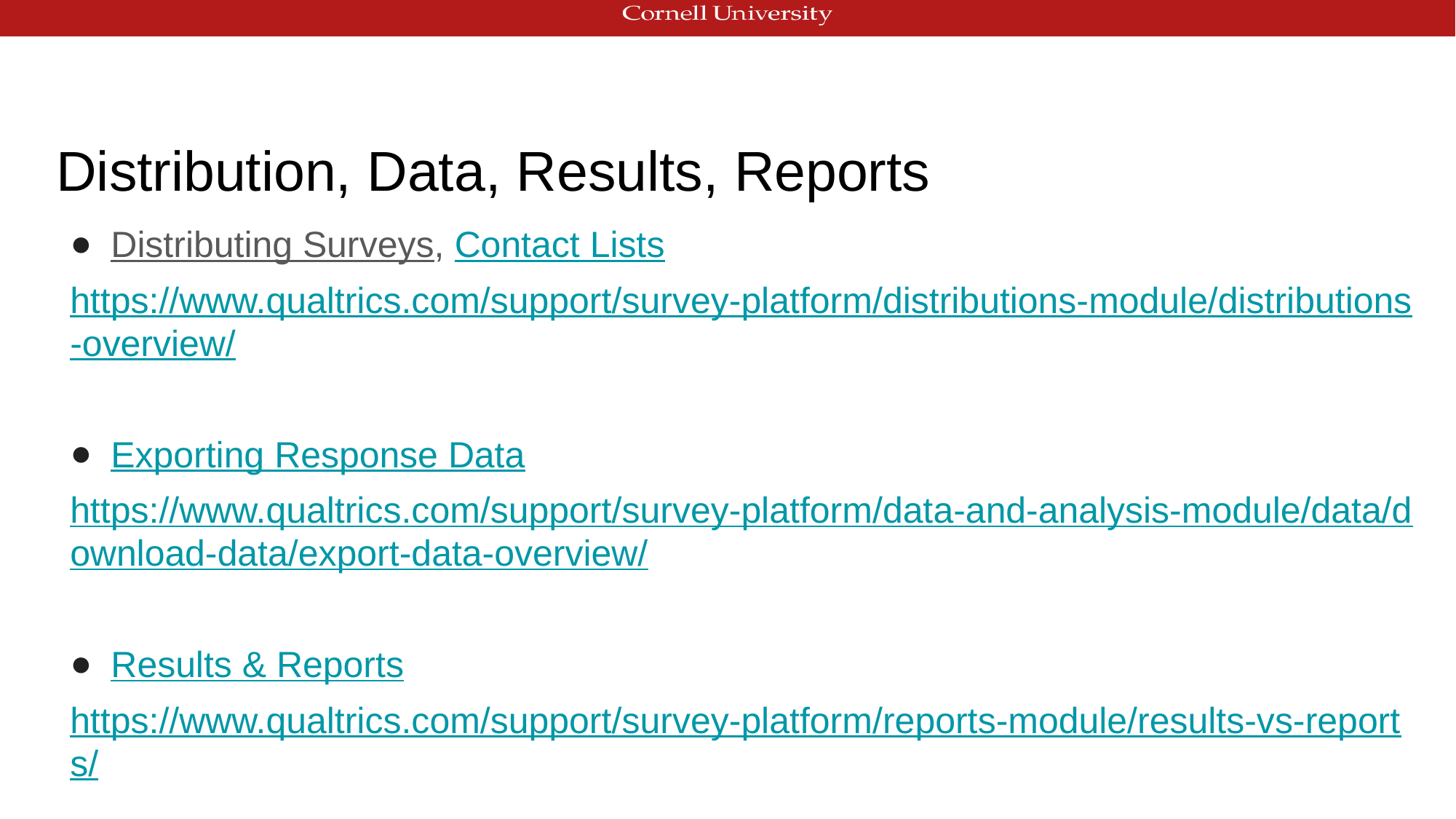

# Distribution, Data, Results, Reports
Distributing Surveys, Contact Lists
https://www.qualtrics.com/support/survey-platform/distributions-module/distributions-overview/

Exporting Response Data
https://www.qualtrics.com/support/survey-platform/data-and-analysis-module/data/download-data/export-data-overview/

Results & Reports
https://www.qualtrics.com/support/survey-platform/reports-module/results-vs-reports/